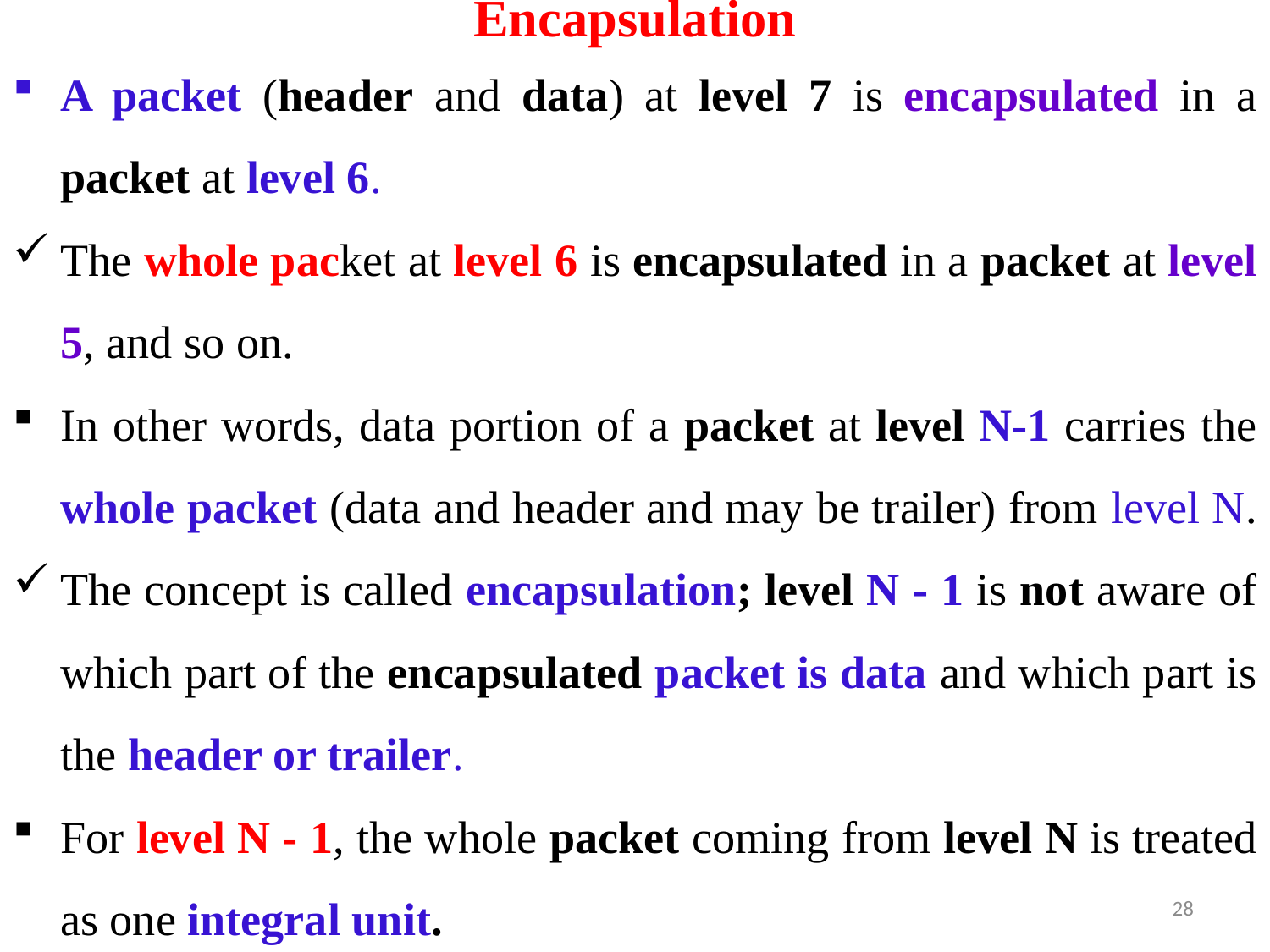

# Encapsulation
A packet (header and data) at level 7 is encapsulated in a packet at level 6.
The whole packet at level 6 is encapsulated in a packet at level 5, and so on.
In other words, data portion of a packet at level N-1 carries the whole packet (data and header and may be trailer) from level N.
The concept is called encapsulation; level N - 1 is not aware of which part of the encapsulated packet is data and which part is the header or trailer.
For level N - 1, the whole packet coming from level N is treated as one integral unit.
28